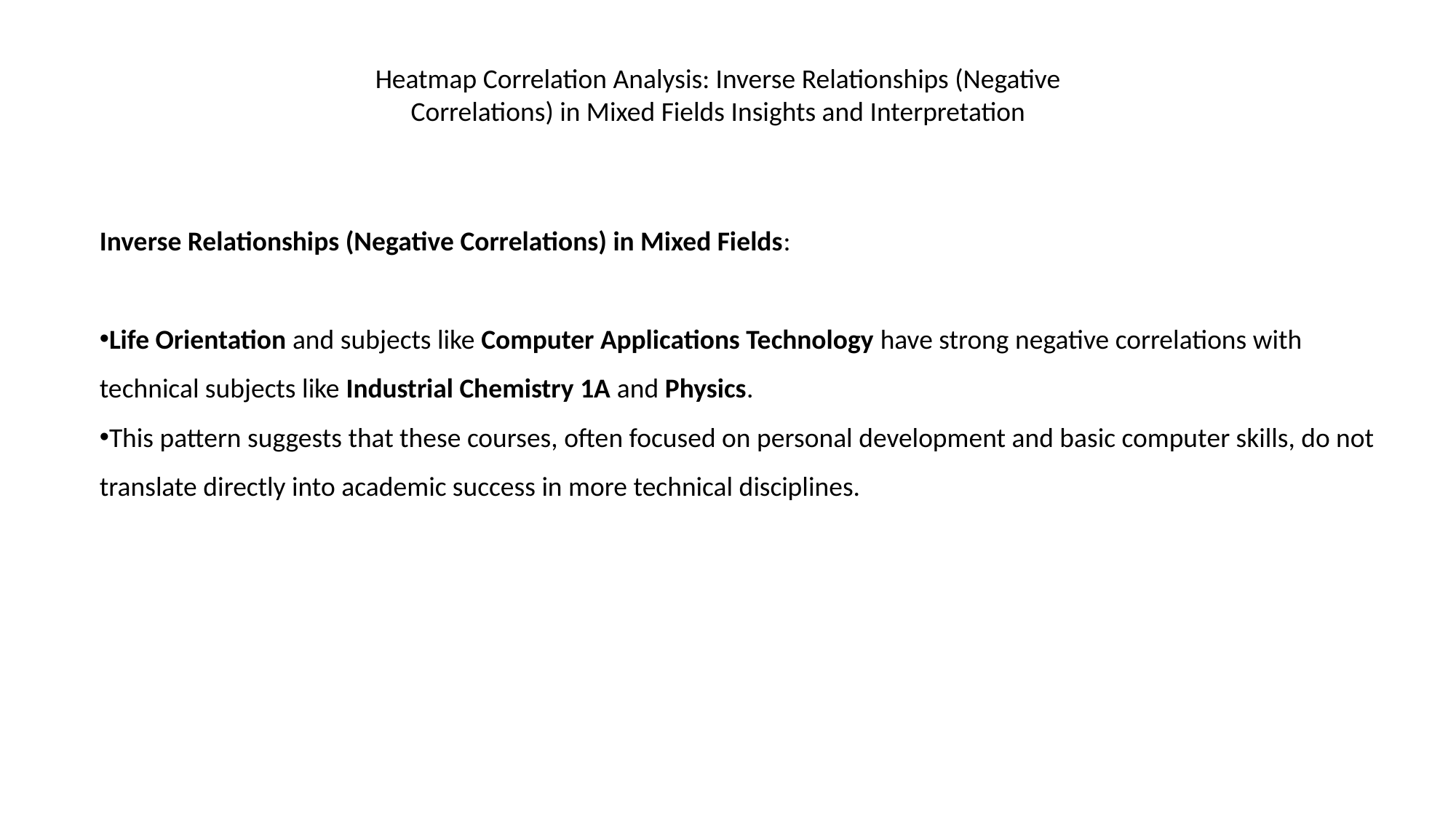

Heatmap Correlation Analysis: Inverse Relationships (Negative Correlations) in Mixed Fields Insights and Interpretation
Inverse Relationships (Negative Correlations) in Mixed Fields:

Life Orientation and subjects like Computer Applications Technology have strong negative correlations with technical subjects like Industrial Chemistry 1A and Physics.
This pattern suggests that these courses, often focused on personal development and basic computer skills, do not translate directly into academic success in more technical disciplines.